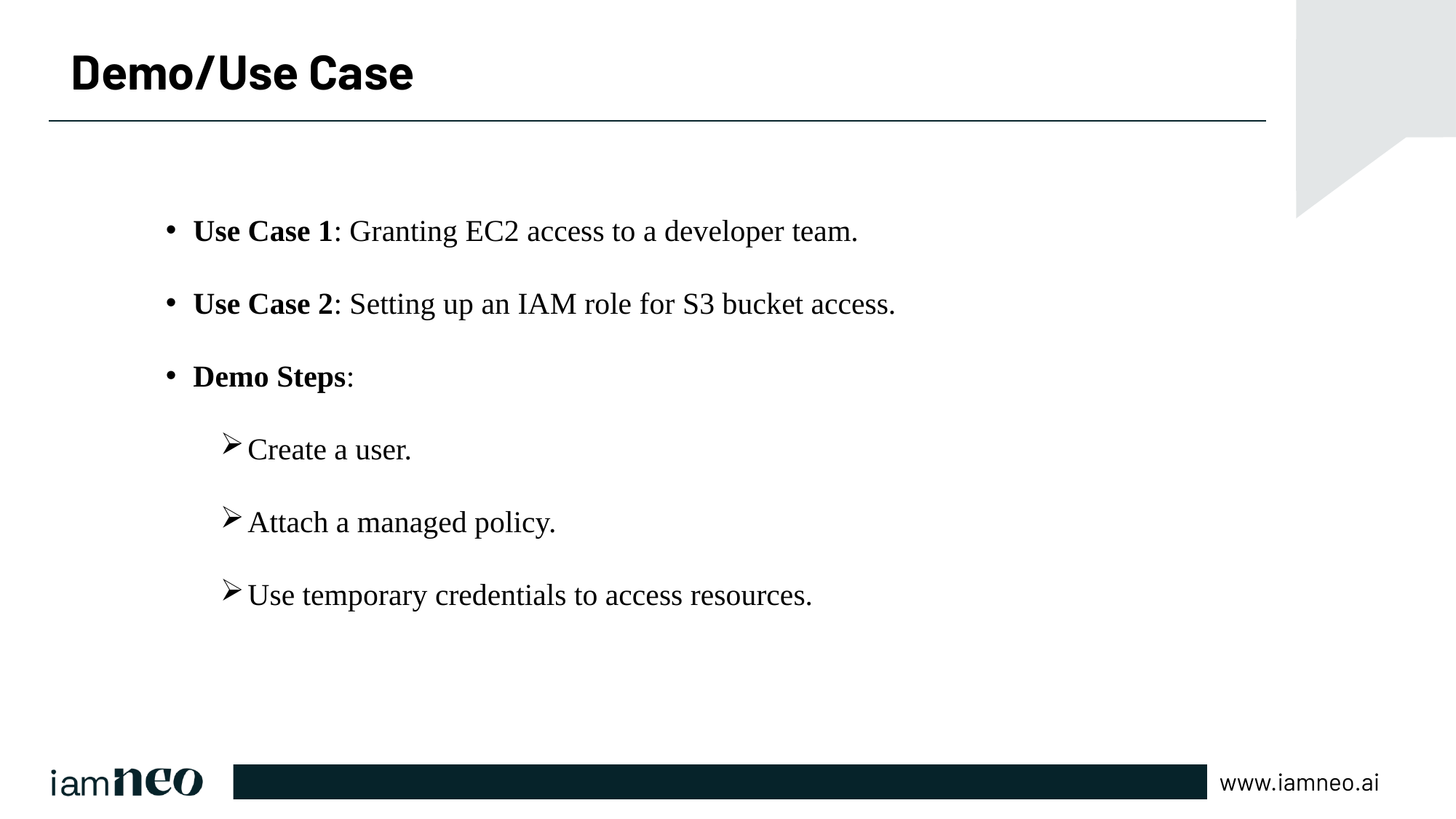

# Demo/Use Case
Use Case 1: Granting EC2 access to a developer team.
Use Case 2: Setting up an IAM role for S3 bucket access.
Demo Steps:
Create a user.
Attach a managed policy.
Use temporary credentials to access resources.